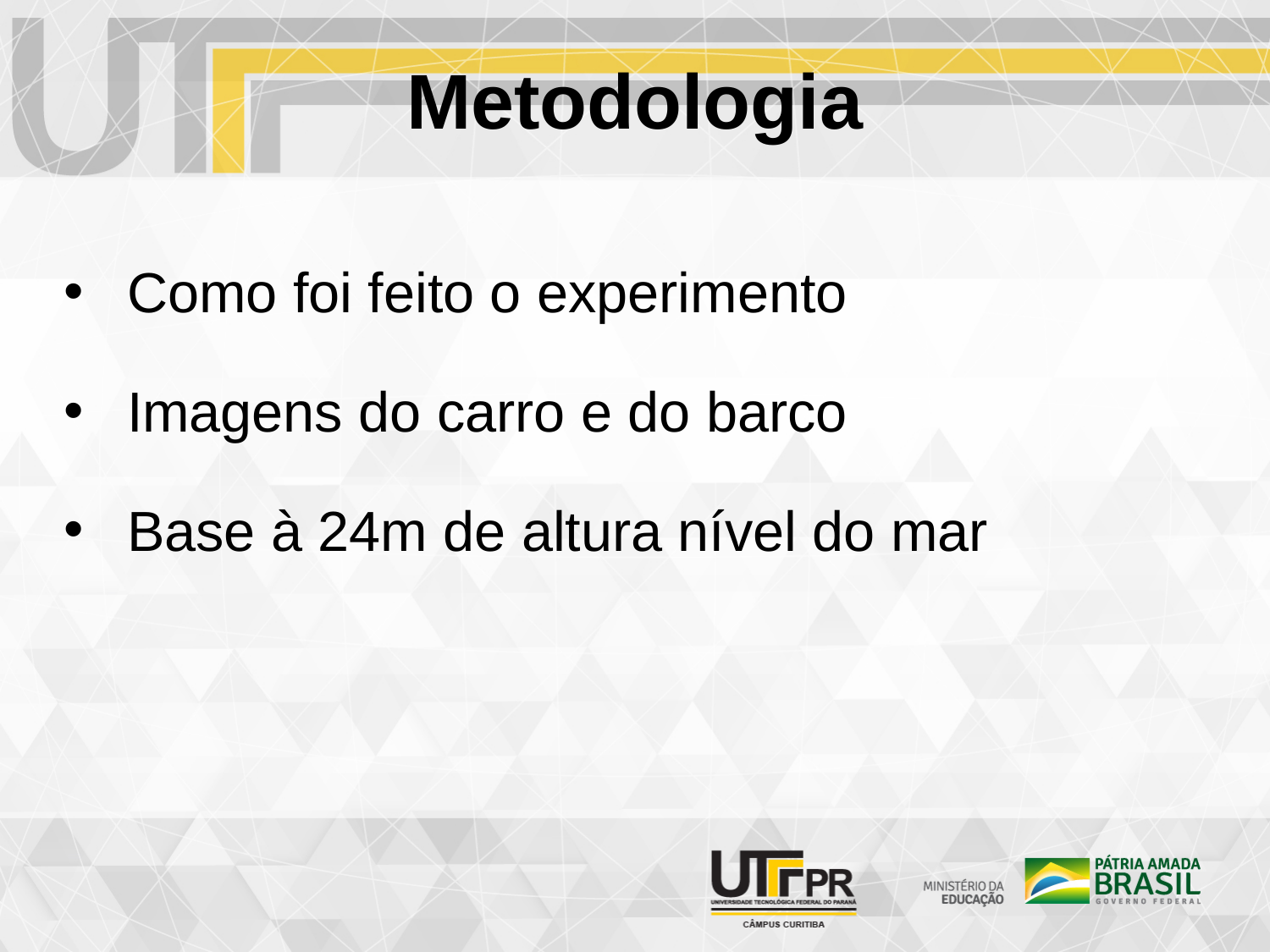

Metodologia
# Como foi feito o experimento
Imagens do carro e do barco
Base à 24m de altura nível do mar